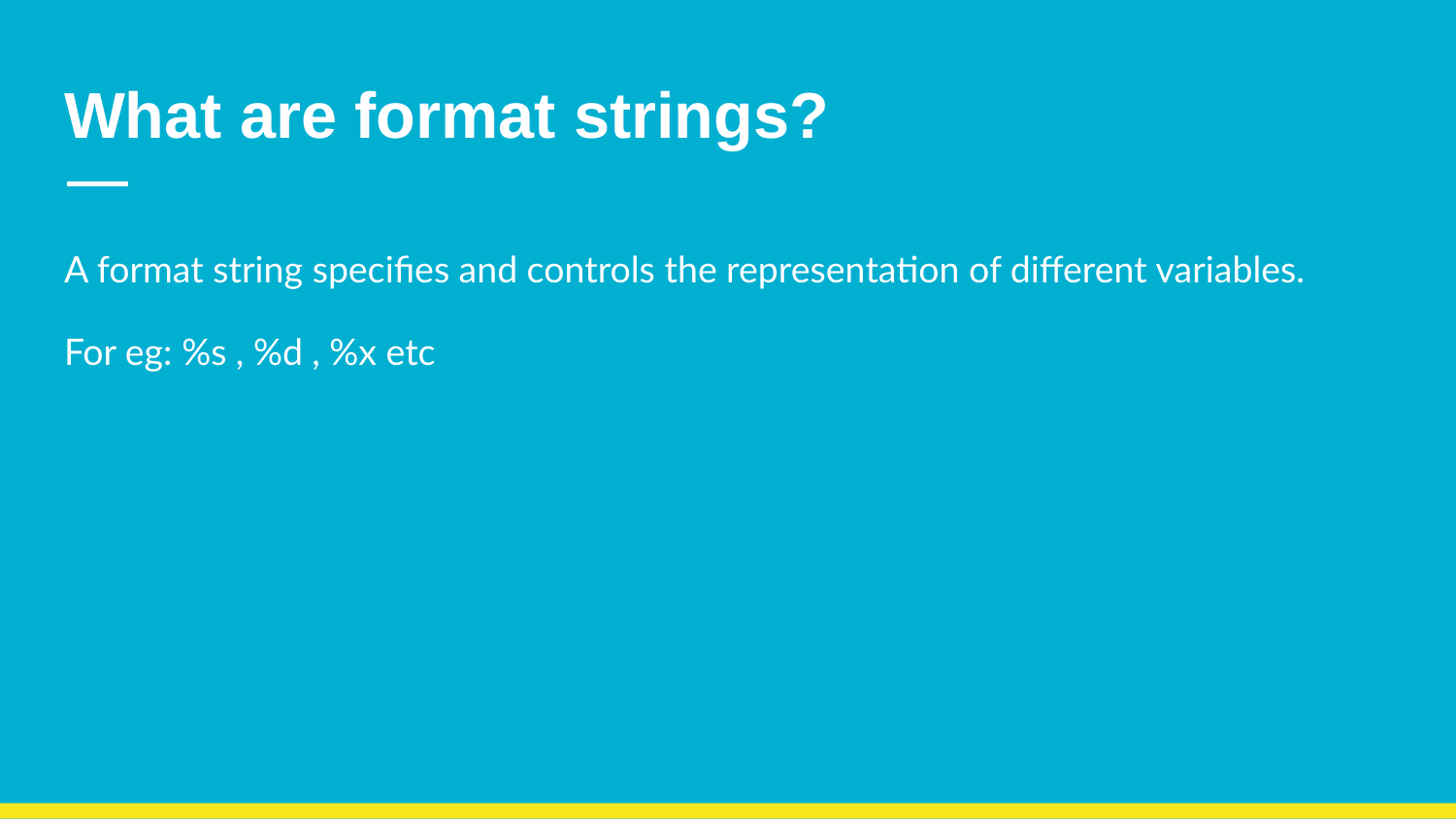

# What are format strings?

A format string specifies and controls the representation of different variables.
For eg: %s , %d , %x etc